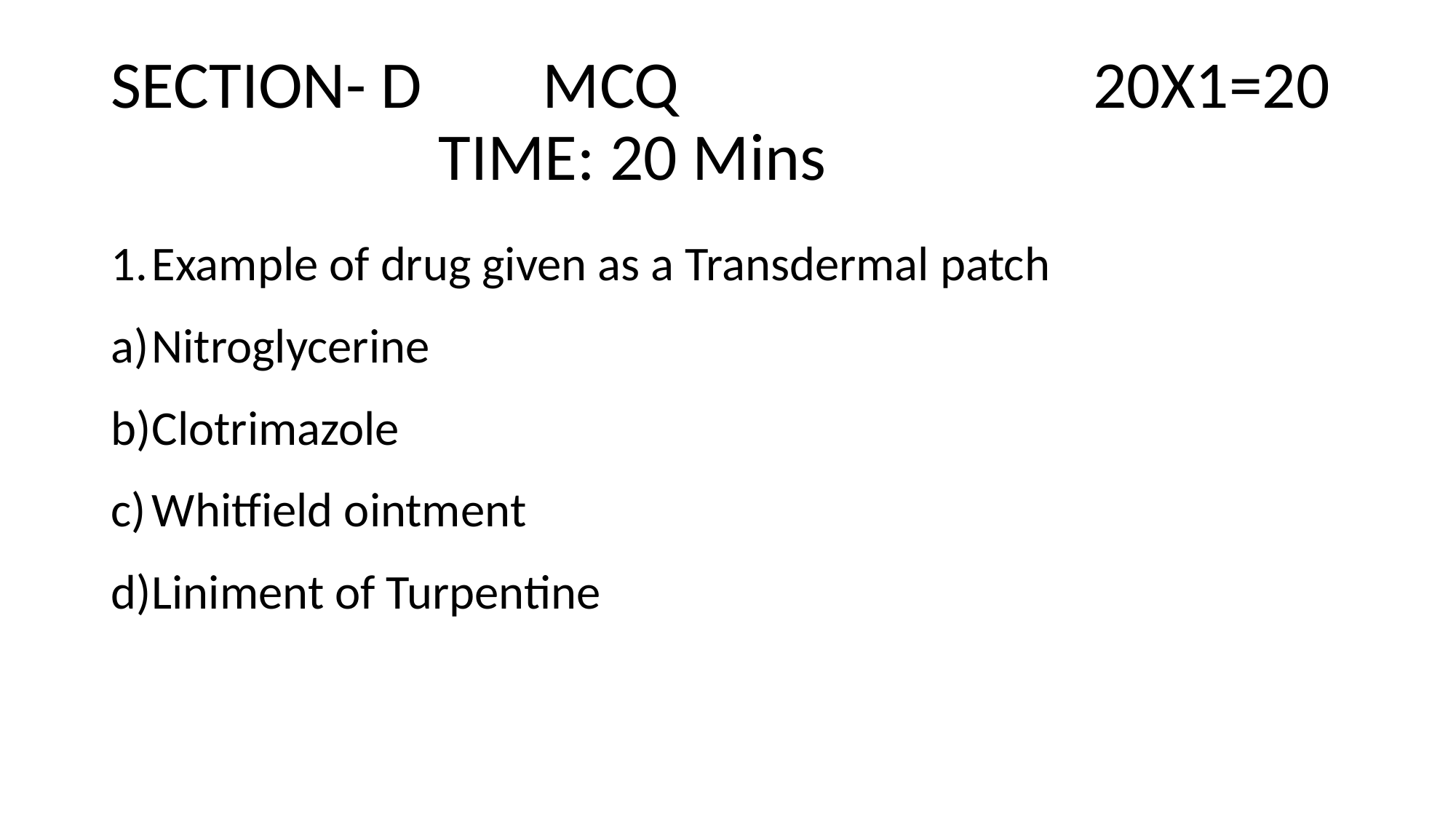

# SECTION- D        MCQ  				20X1=20			TIME: 20 Mins
Example of drug given as a Transdermal patch
Nitroglycerine
Clotrimazole
Whitfield ointment
Liniment of Turpentine